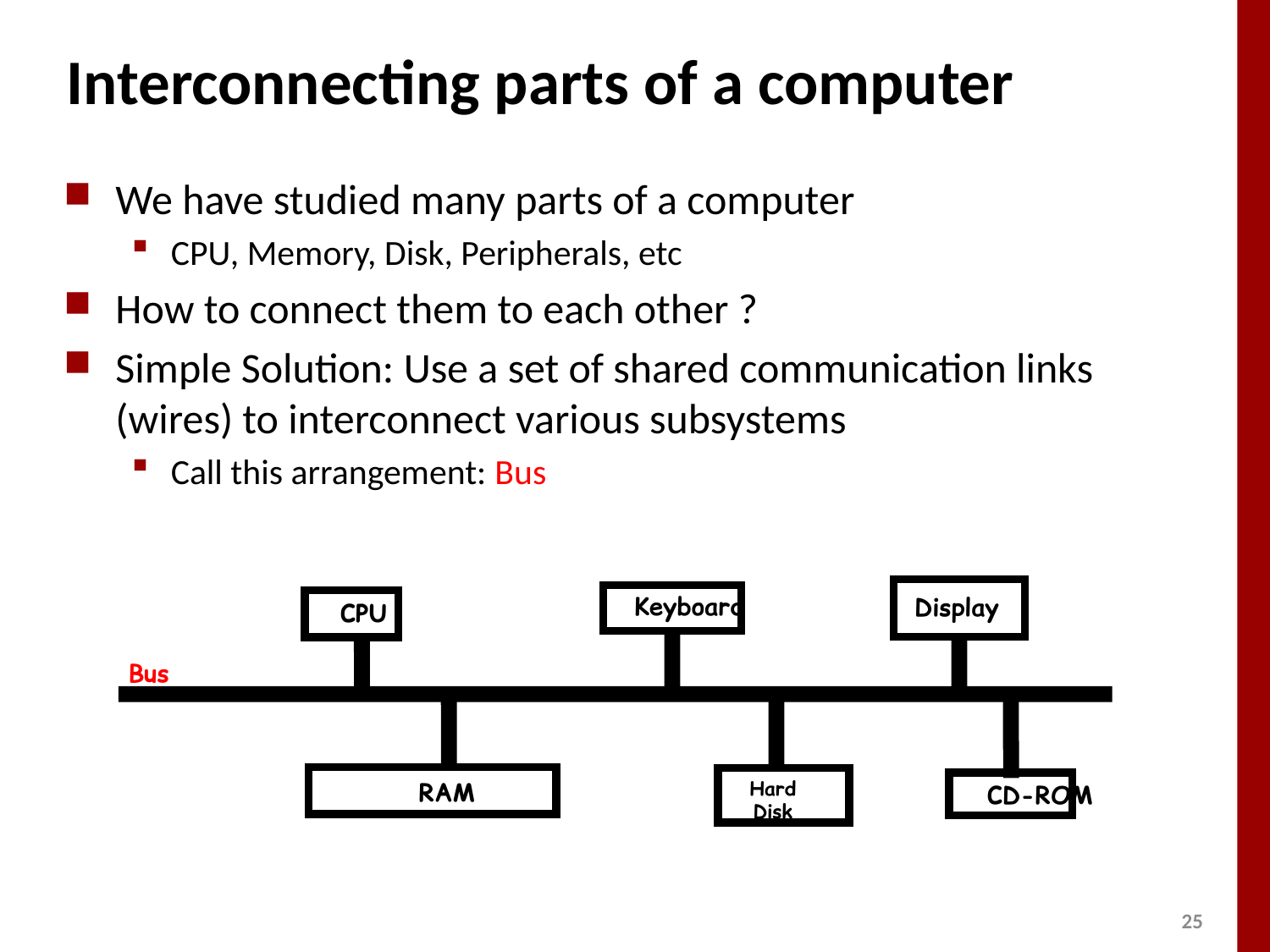

# Interconnecting parts of a computer
We have studied many parts of a computer
CPU, Memory, Disk, Peripherals, etc
How to connect them to each other ?
Simple Solution: Use a set of shared communication links (wires) to interconnect various subsystems
Call this arrangement: Bus

Keyboard

Display

CPU
Bus

Hard
Disk
RAM

CD-ROM